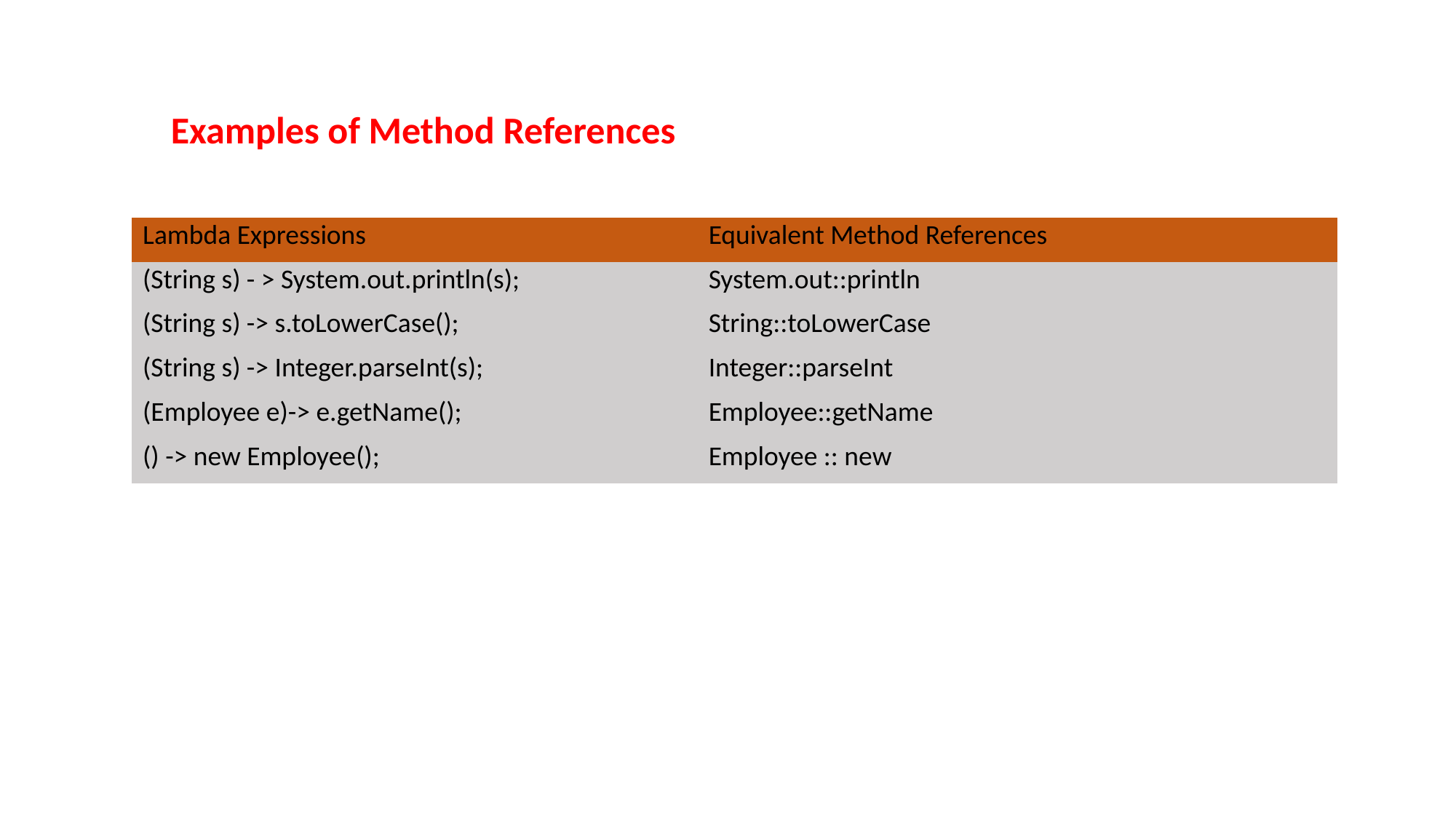

Examples of Method References
| Lambda Expressions | Equivalent Method References |
| --- | --- |
| (String s) - > System.out.println(s); | System.out::println |
| (String s) -> s.toLowerCase(); | String::toLowerCase |
| (String s) -> Integer.parseInt(s); | Integer::parseInt |
| (Employee e)-> e.getName(); | Employee::getName |
| () -> new Employee(); | Employee :: new |